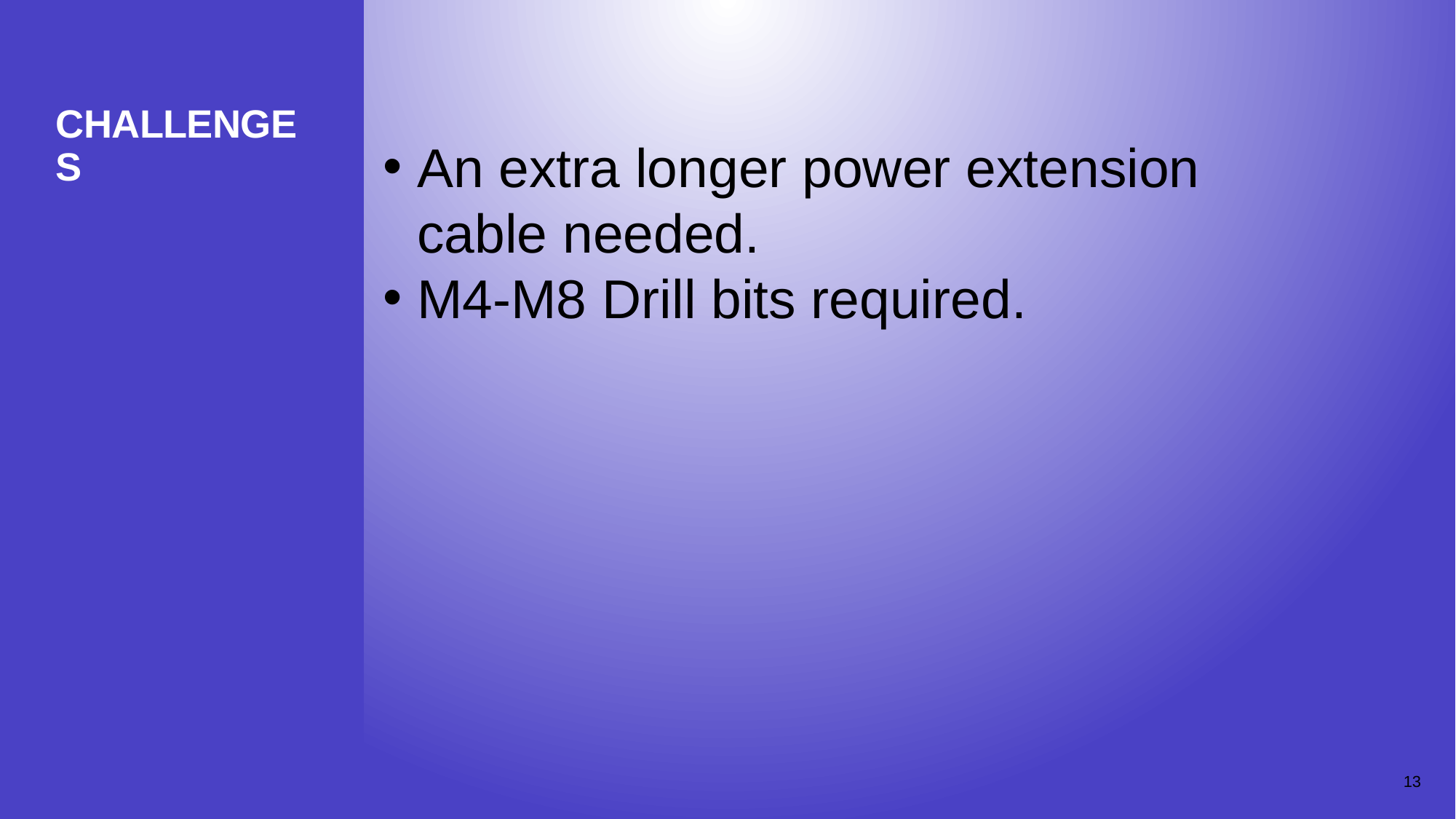

# CHALLENGES
An extra longer power extension cable needed.
M4-M8 Drill bits required.

13